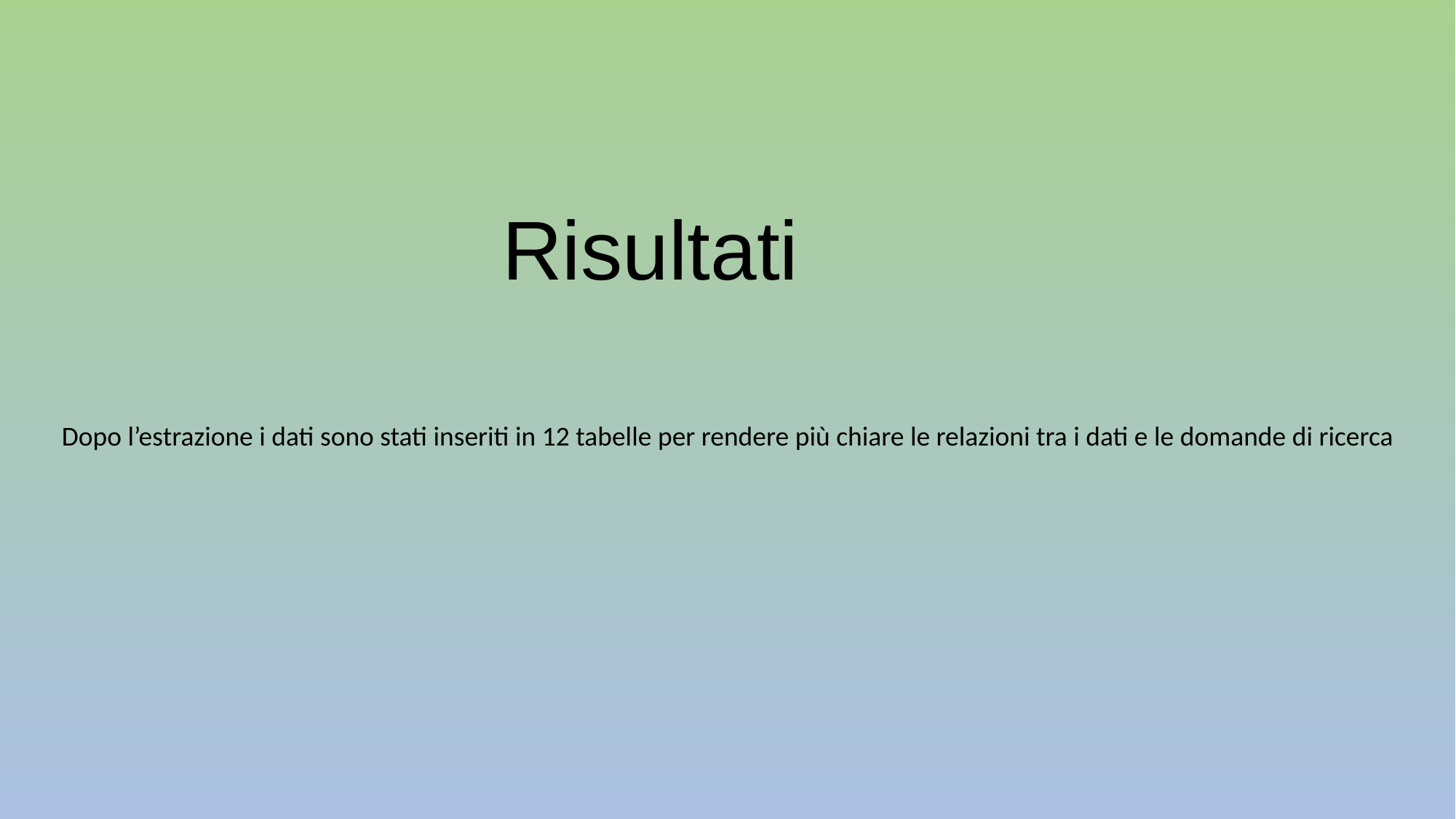

# Risultati
Dopo l’estrazione i dati sono stati inseriti in 12 tabelle per rendere più chiare le relazioni tra i dati e le domande di ricerca